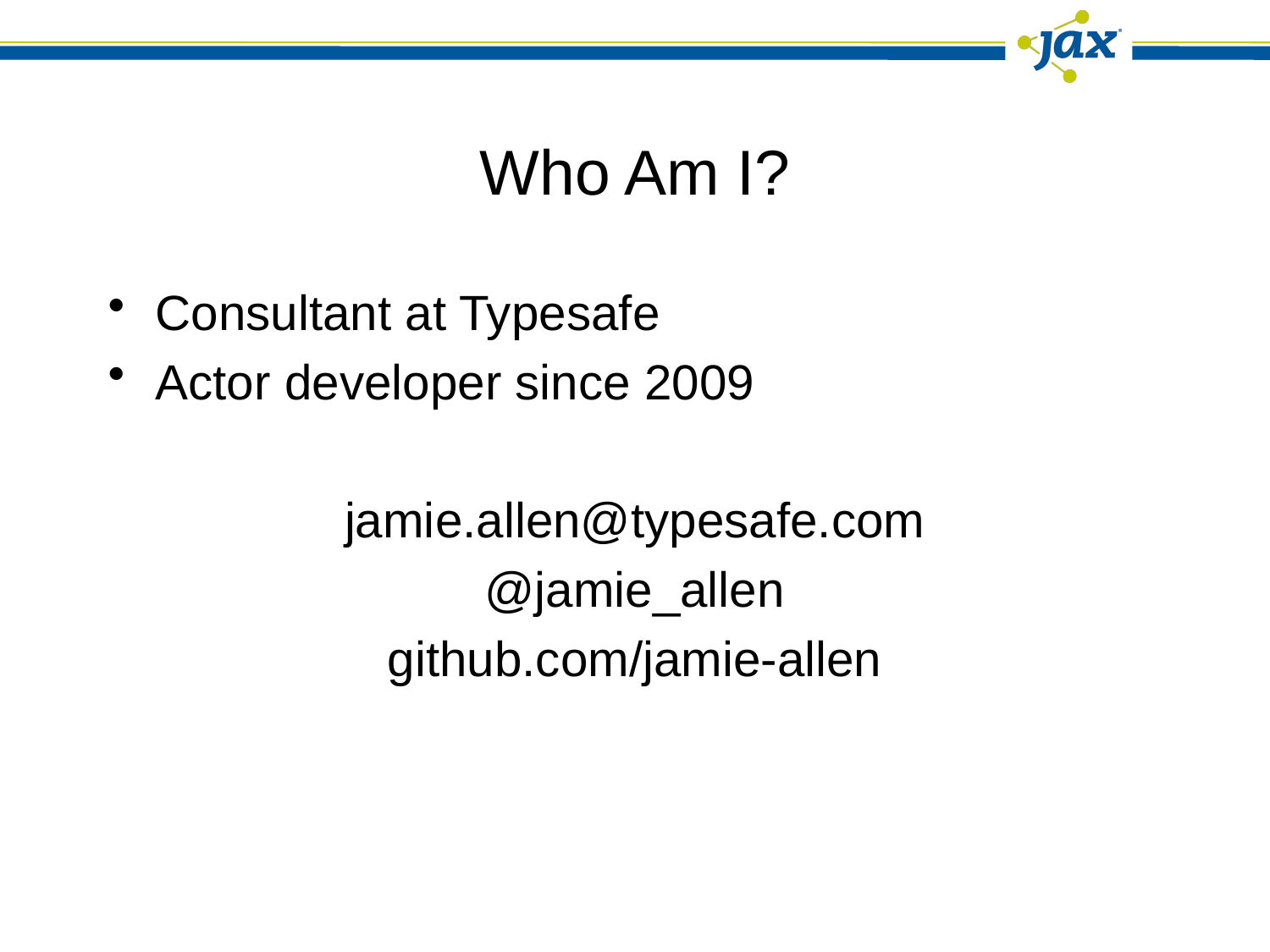

# Who Am I?
Consultant at Typesafe
Actor developer since 2009

jamie.allen@typesafe.com
@jamie_allen
github.com/jamie-allen